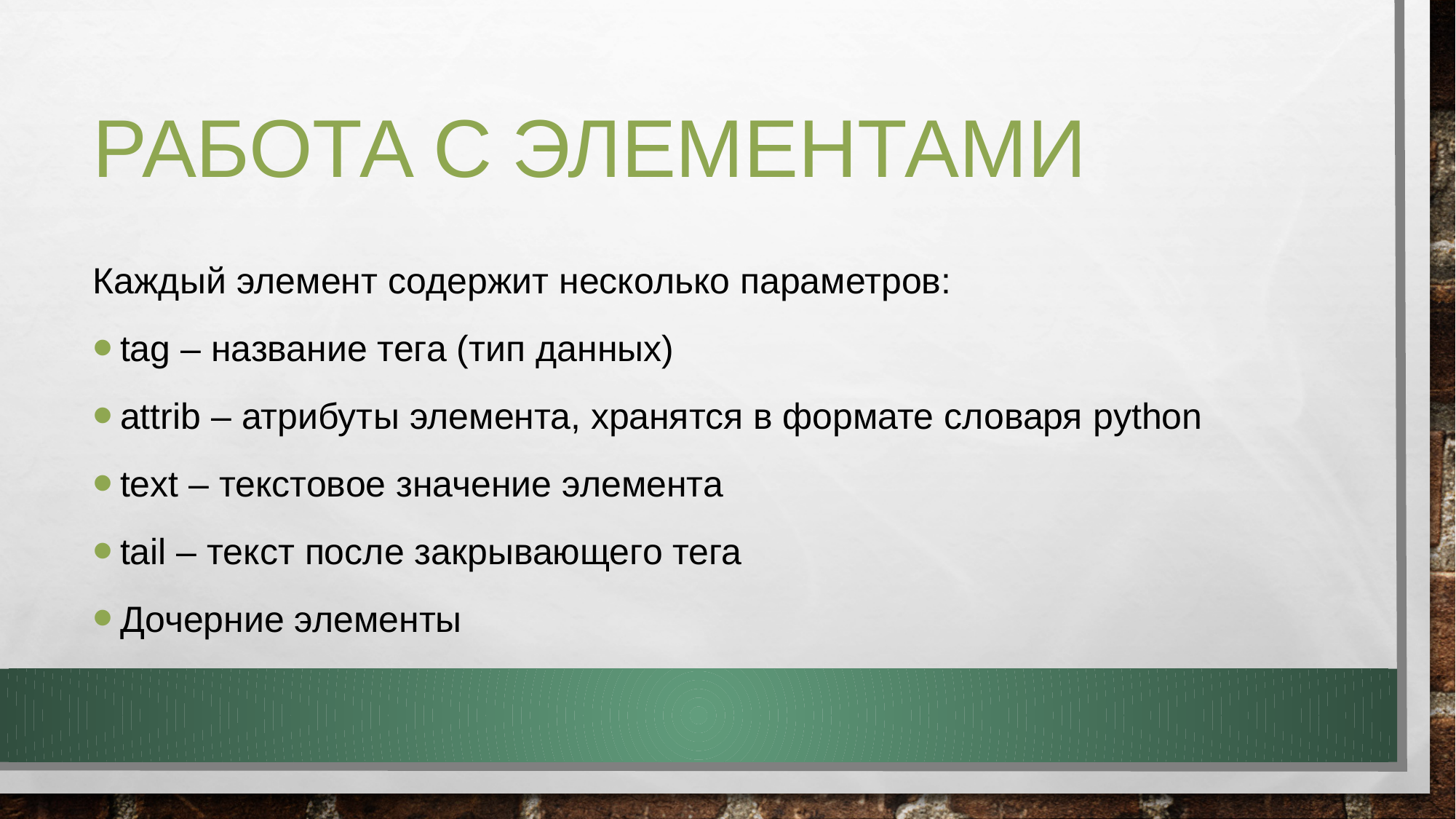

# Работа с элементами
Каждый элемент содержит несколько параметров:
tag – название тега (тип данных)
attrib – атрибуты элемента, хранятся в формате словаря python
text – текстовое значение элемента
tail – текст после закрывающего тега
Дочерние элементы